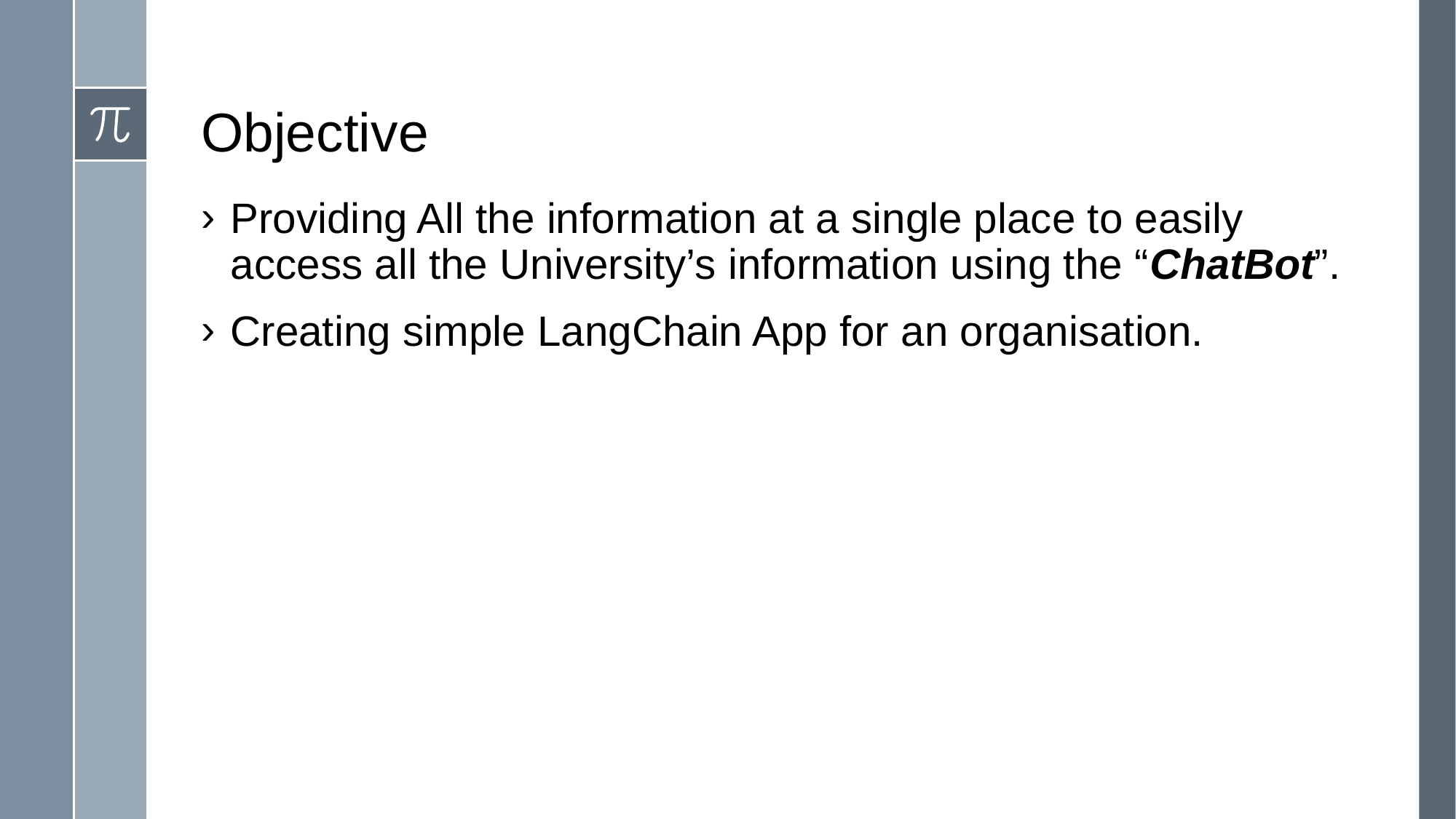

# Objective
Providing All the information at a single place to easily access all the University’s information using the “ChatBot”.
Creating simple LangChain App for an organisation.